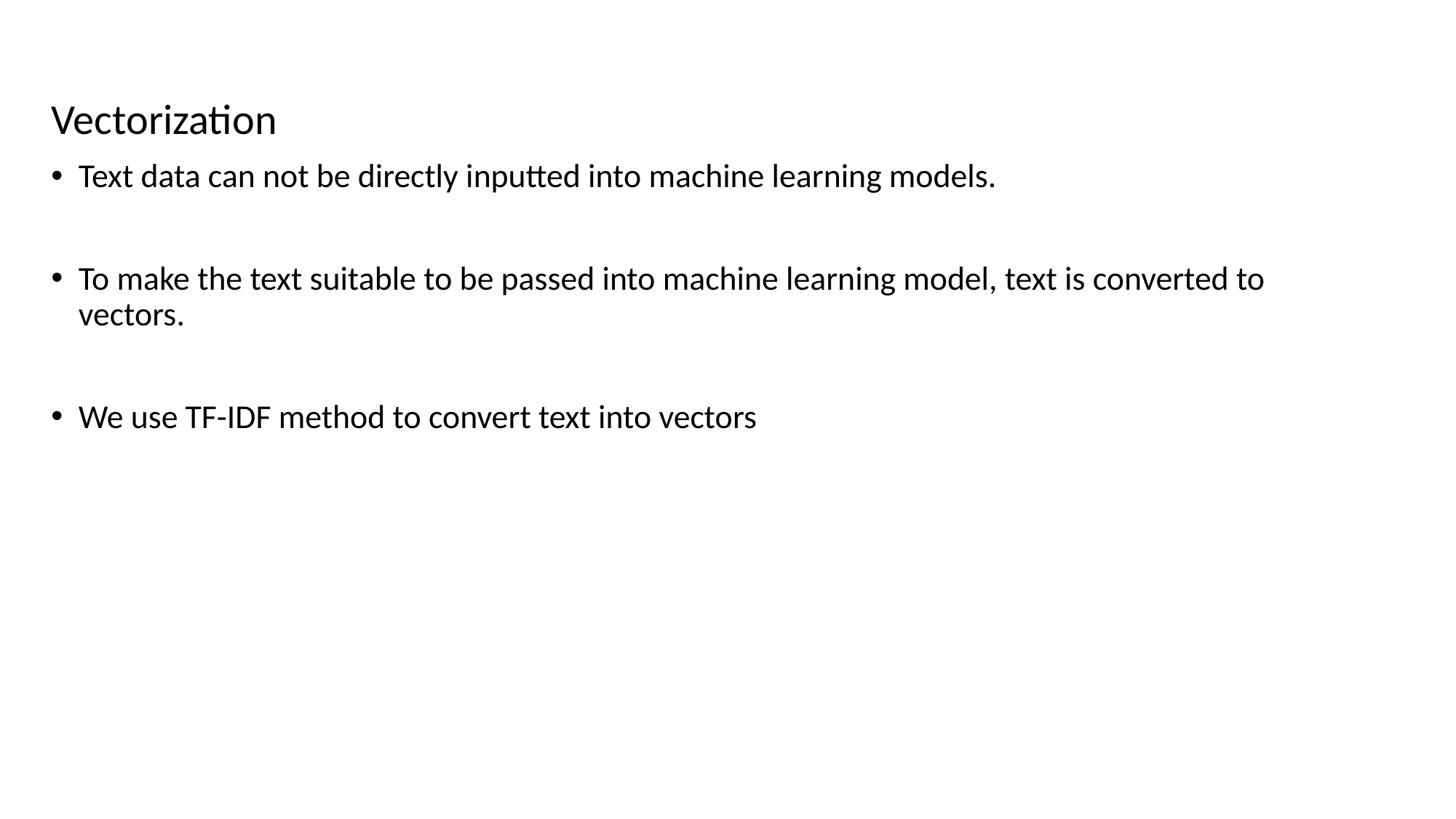

Vectorization
Text data can not be directly inputted into machine learning models.

To make the text suitable to be passed into machine learning model, text is converted to vectors.

We use TF-IDF method to convert text into vectors